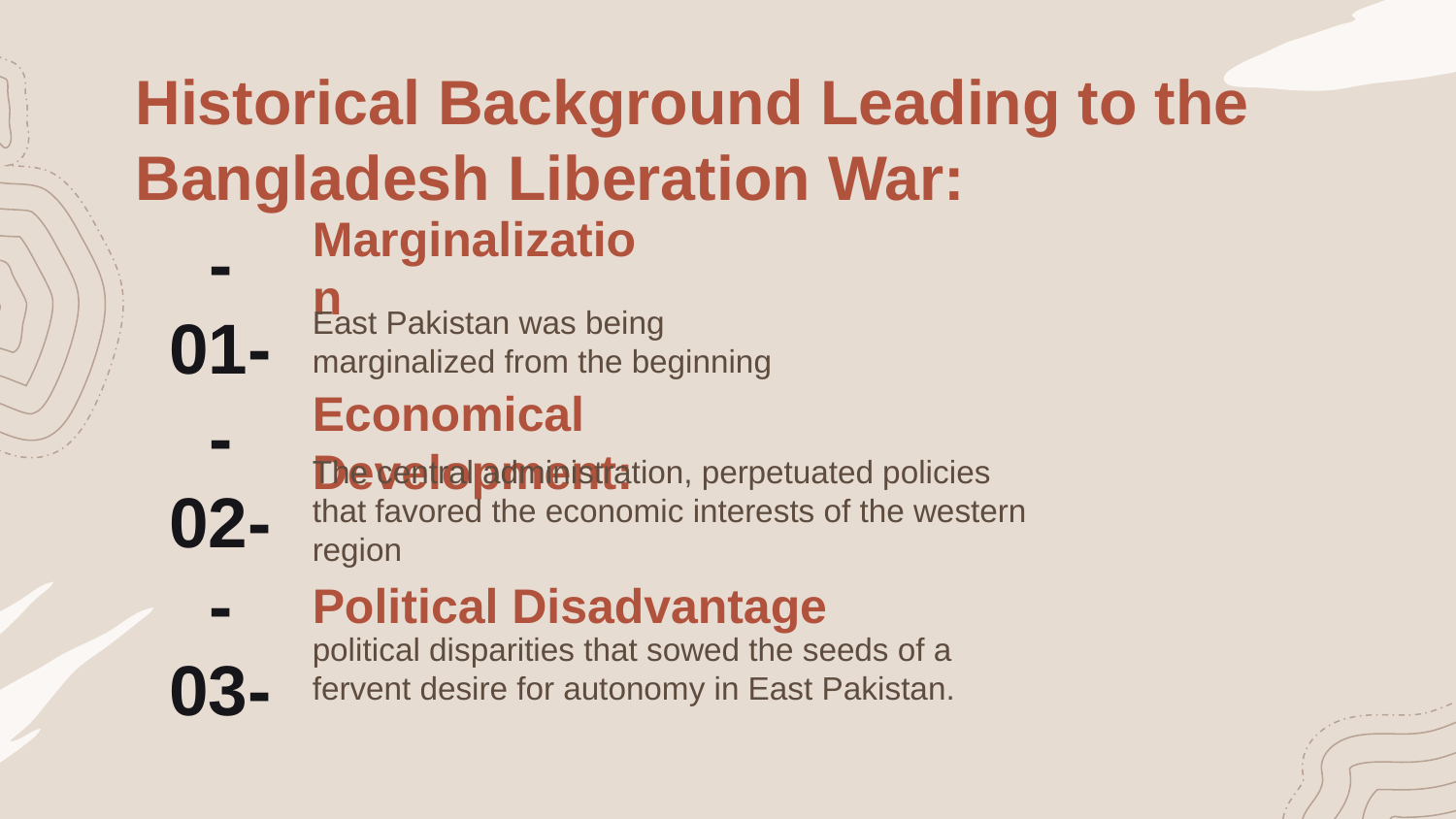

# Historical Background Leading to the Bangladesh Liberation War:
Marginalization
East Pakistan was being marginalized from the beginning
-01-

Economical Development:
The central administration, perpetuated policies that favored the economic interests of the western region
-02-

Political Disadvantage
political disparities that sowed the seeds of a fervent desire for autonomy in East Pakistan.
-03-